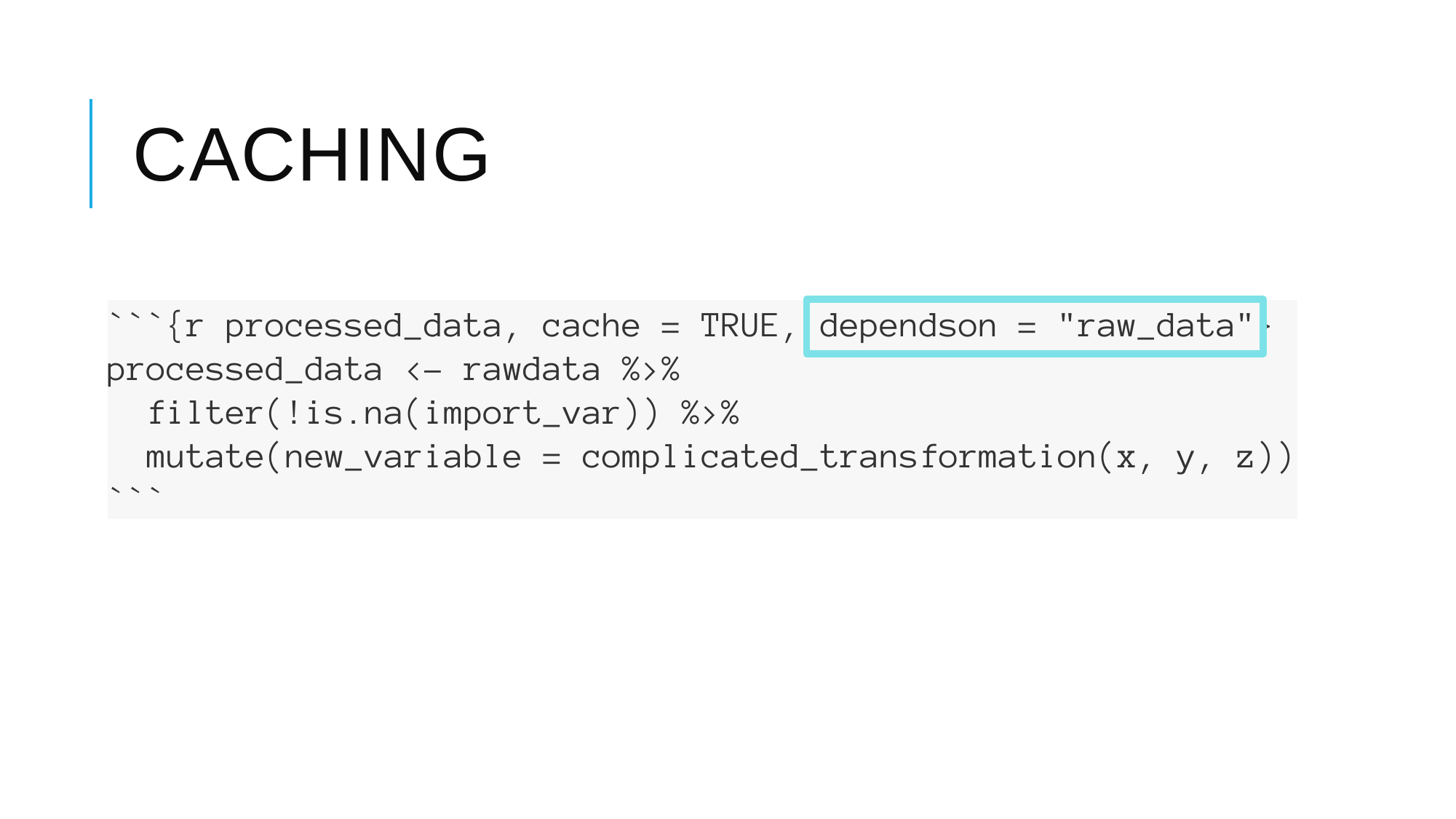

# Caching
```{r processed_data, cache = TRUE, dependson = "raw_data"}
processed_data <- rawdata %>%
  filter(!is.na(import_var)) %>%
  mutate(new_variable = complicated_transformation(x, y, z))
```